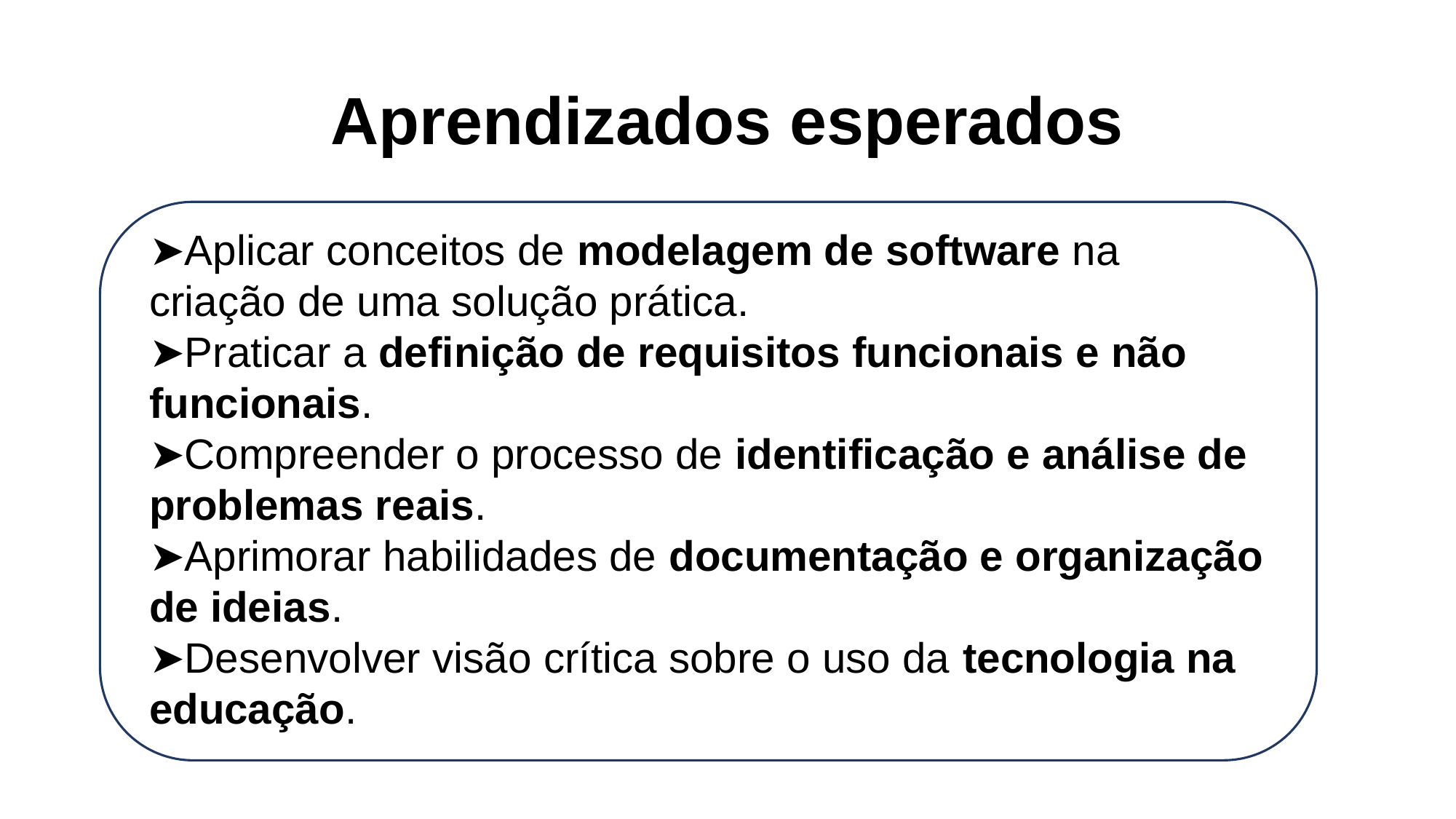

# Aprendizados esperados

➤Aplicar conceitos de modelagem de software na criação de uma solução prática.
➤Praticar a definição de requisitos funcionais e não funcionais.
➤Compreender o processo de identificação e análise de problemas reais.
➤Aprimorar habilidades de documentação e organização de ideias.
➤Desenvolver visão crítica sobre o uso da tecnologia na educação.